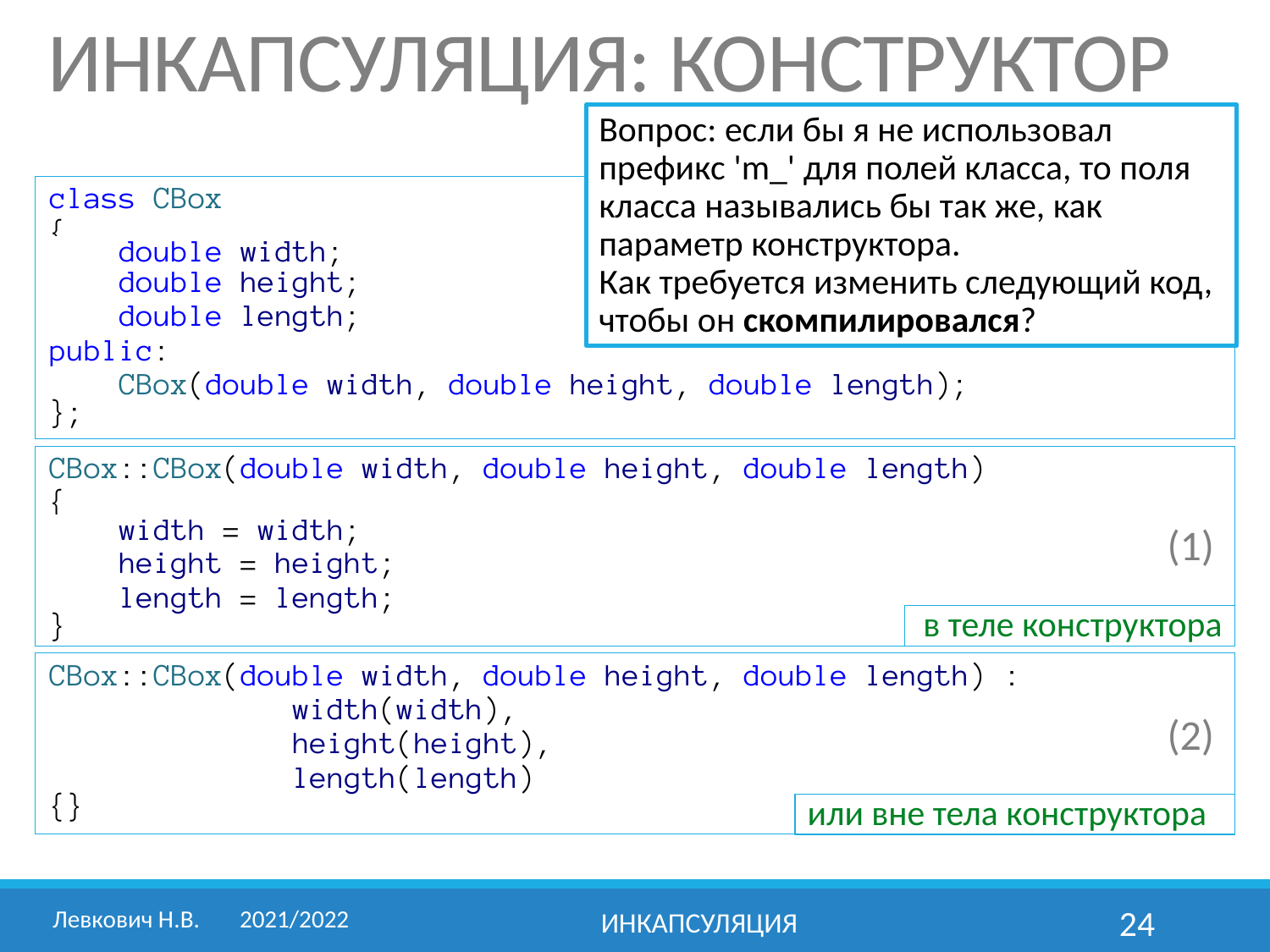

# ИНКАПСУЛЯЦИЯ: КОНСТРУКТОР
Вопрос: если бы я не использовал префикс 'm_' для полей класса, то поля класса назывались бы так же, как параметр конструктора.
Как требуется изменить следующий код, чтобы он скомпилировался?

class CBox
{
    double width;
    double height;
    double length;
public:
    CBox(double width, double height, double length);
};
CBox::CBox(double width, double height, double length)
{
    width = width;
    height = height;
    length = length;
}
(1)
в теле конструктора
CBox::CBox(double width, double height, double length) :
              width(width),
              height(height),
              length(length)
{}
(2)
или вне тела конструктора
Левкович Н.В.	2021/2022
Инкапсуляция
24